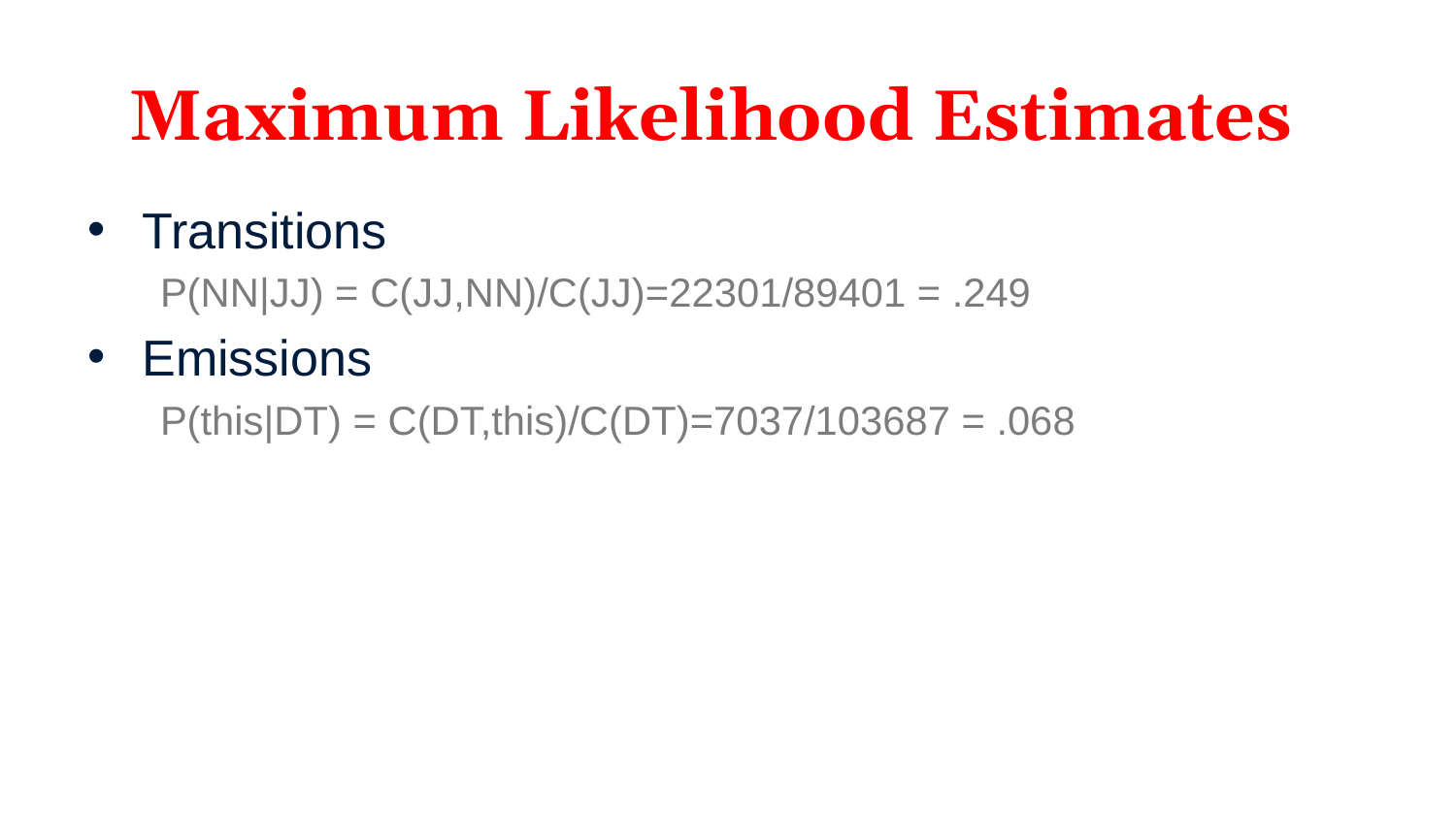

# Maximum Likelihood Estimates
Transitions
P(NN|JJ) = C(JJ,NN)/C(JJ)=22301/89401 = .249
Emissions
P(this|DT) = C(DT,this)/C(DT)=7037/103687 = .068